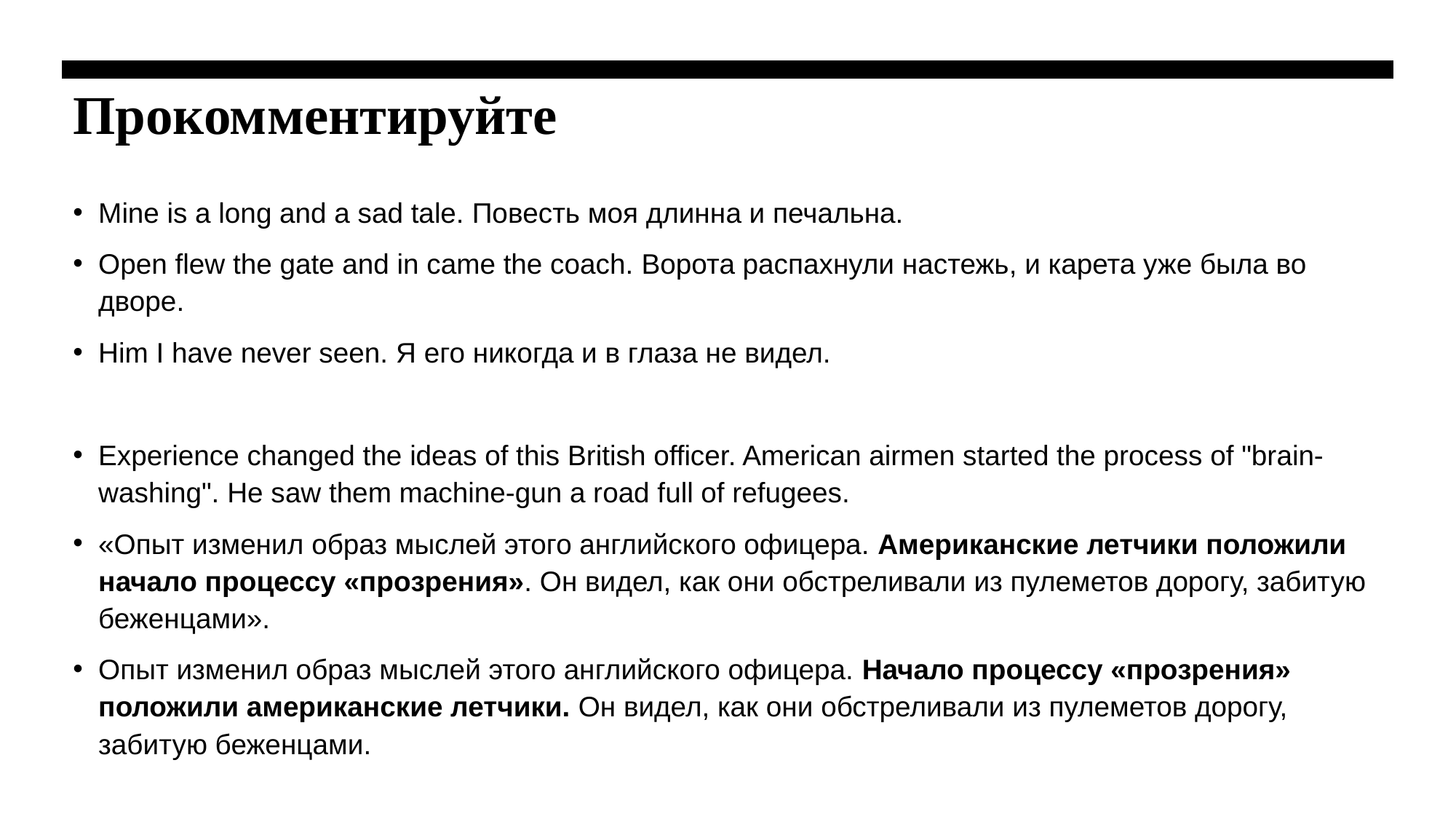

# Прокомментируйте
Mine is a long and a sad tale. Повесть моя длинна и печальна.
Open flew the gate and in came the coach. Ворота распахнули настежь, и карета уже была во дворе.
Him I have never seen. Я его никогда и в глаза не видел.

Experience changed the ideas of this British officer. American airmen started the process of "brain-washing". He saw them machine-gun a road full of refugees.
«Опыт изменил образ мыслей этого английского офицера. Американские летчики положили начало процессу «прозрения». Он видел, как они обстреливали из пулеметов дорогу, забитую беженцами».
Опыт изменил образ мыслей этого английского офицера. Начало процессу «прозрения» положили американские летчики. Он видел, как они обстреливали из пулеметов дорогу, забитую беженцами.